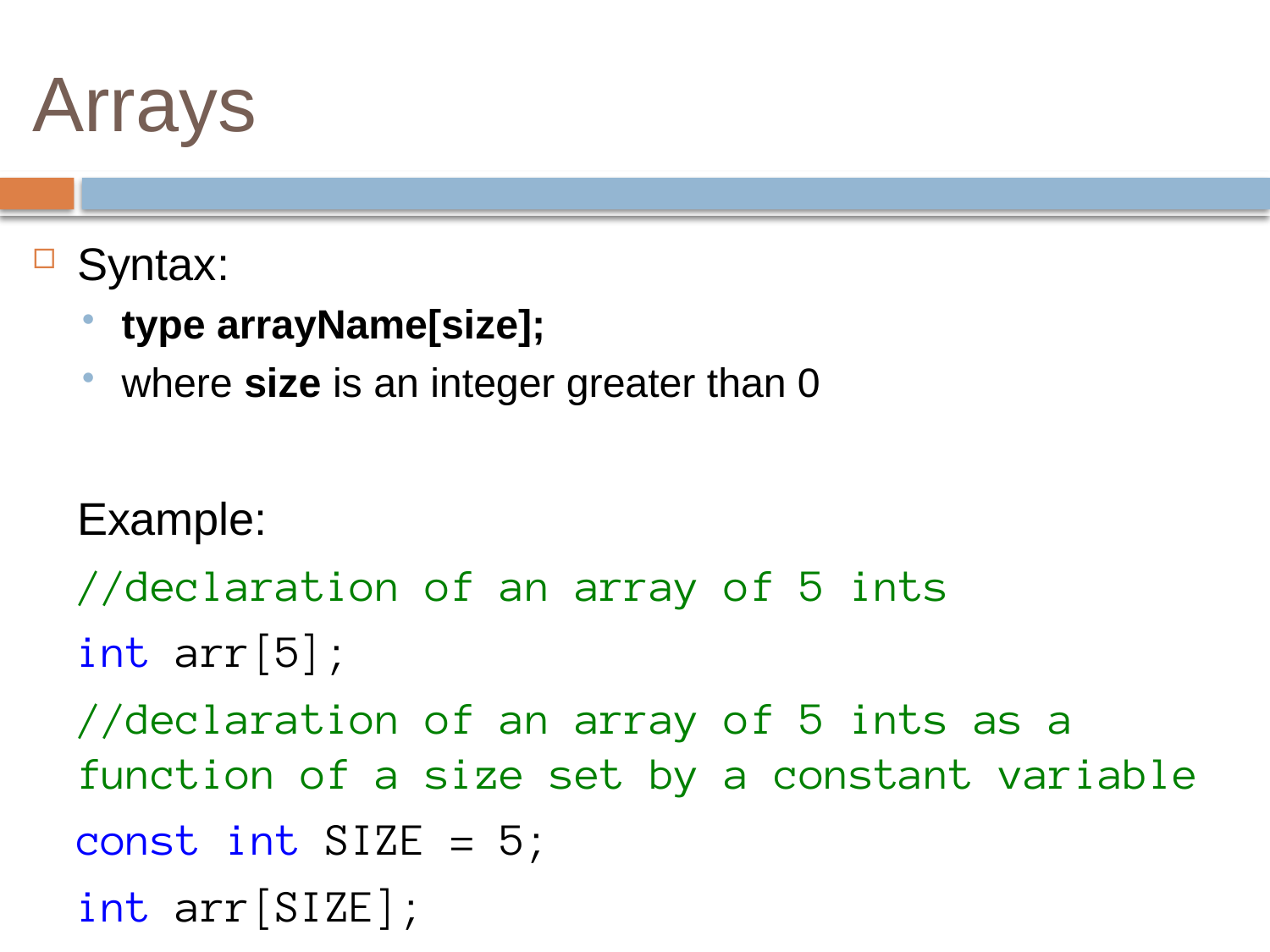

# Arrays
Syntax:
type arrayName[size];
where size is an integer greater than 0

	Example:
	//declaration of an array of 5 ints
	int arr[5];
	//declaration of an array of 5 ints as a function of a size set by a constant variable
	const int SIZE = 5;
	int arr[SIZE];